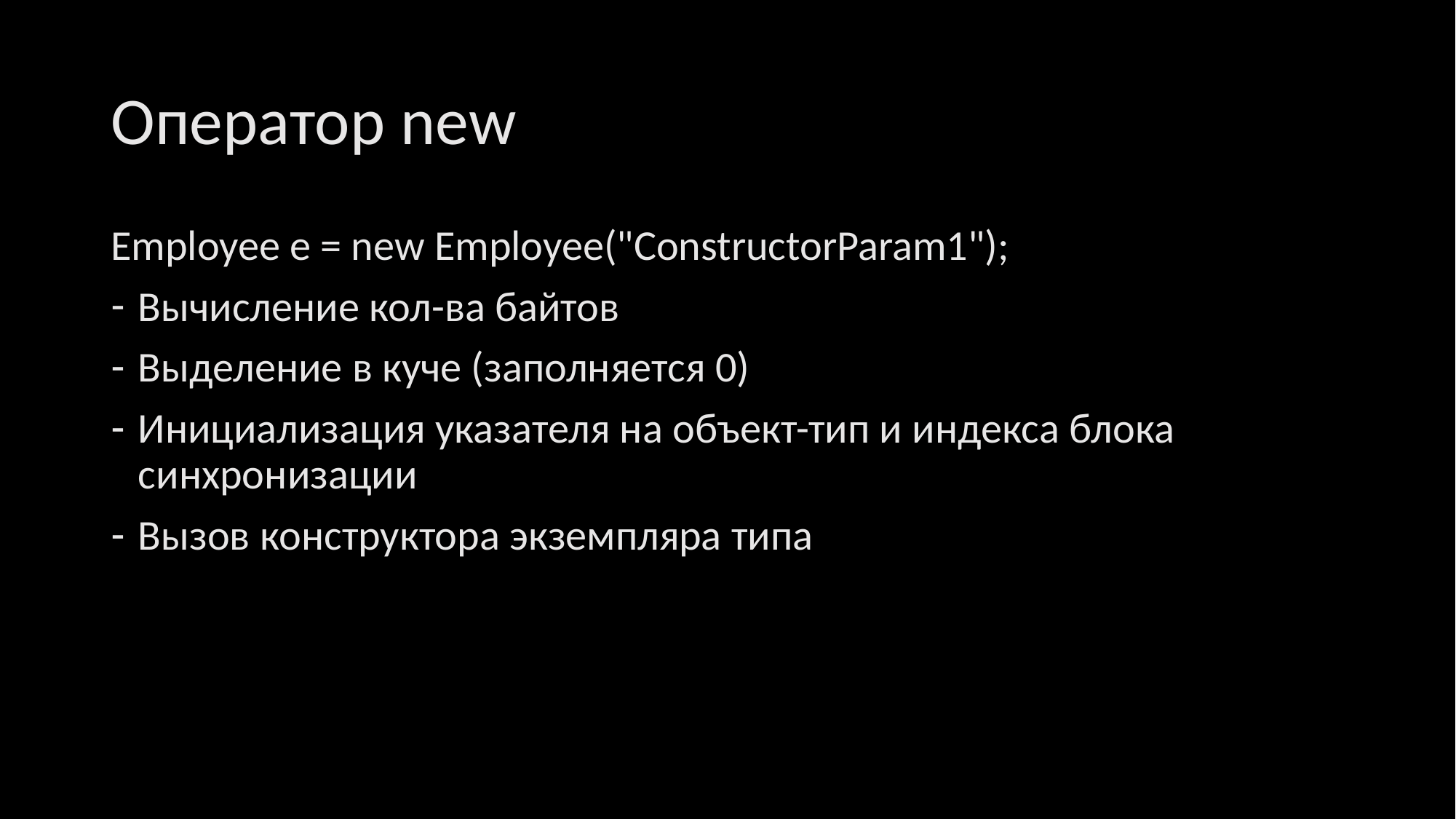

# Оператор new
Employee e = new Employee("ConstructorParam1");
Вычисление кол-ва байтов
Выделение в куче (заполняется 0)
Инициализация указателя на объект-тип и индекса блока синхронизации
Вызов конструктора экземпляра типа